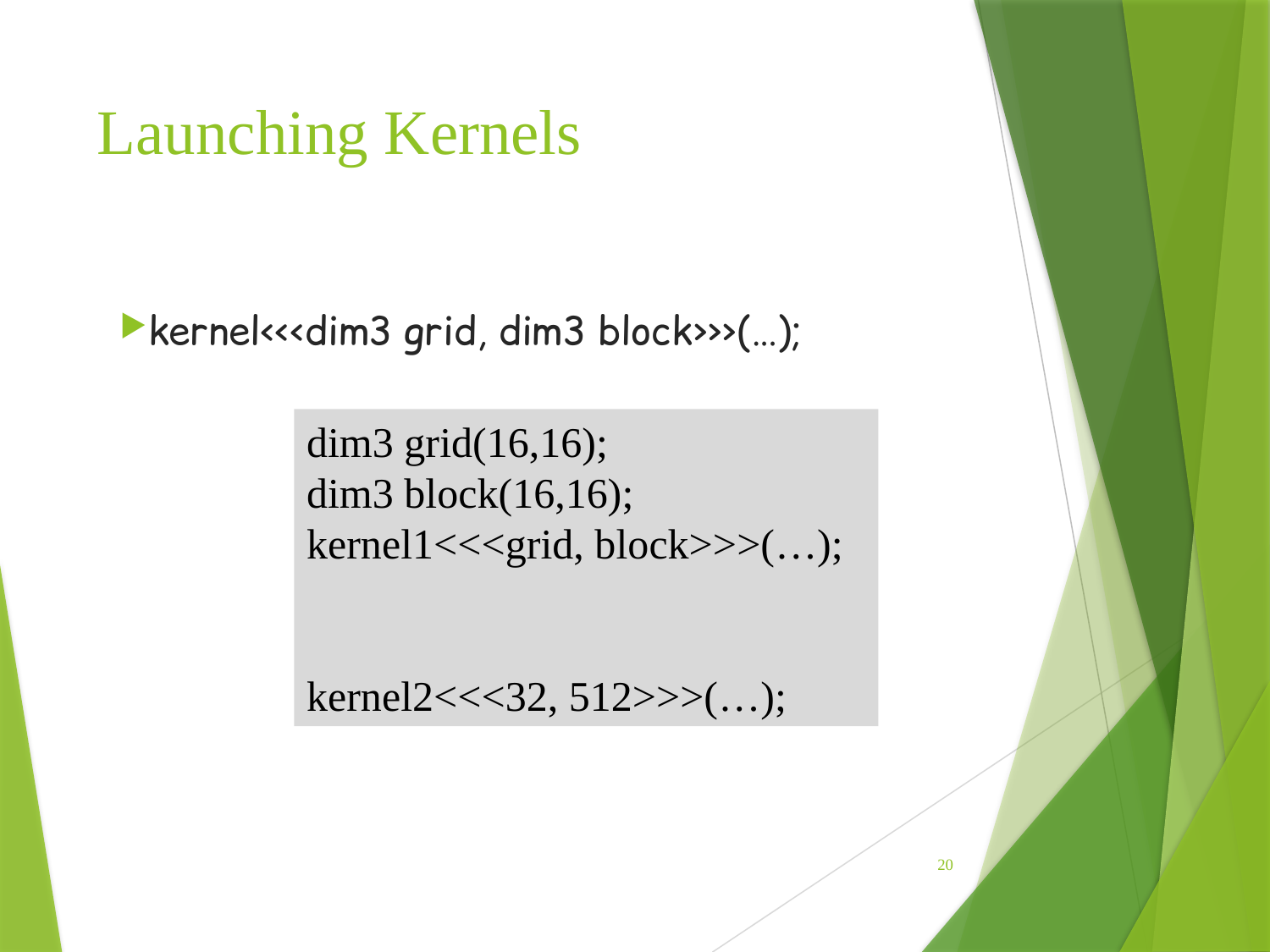

# Launching Kernels
kernel<<<dim3 grid, dim3 block>>>(…);
dim3 grid(16,16);
dim3 block(16,16);
kernel1<<<grid, block>>>(…);

kernel2<<<32, 512>>>(…);
20